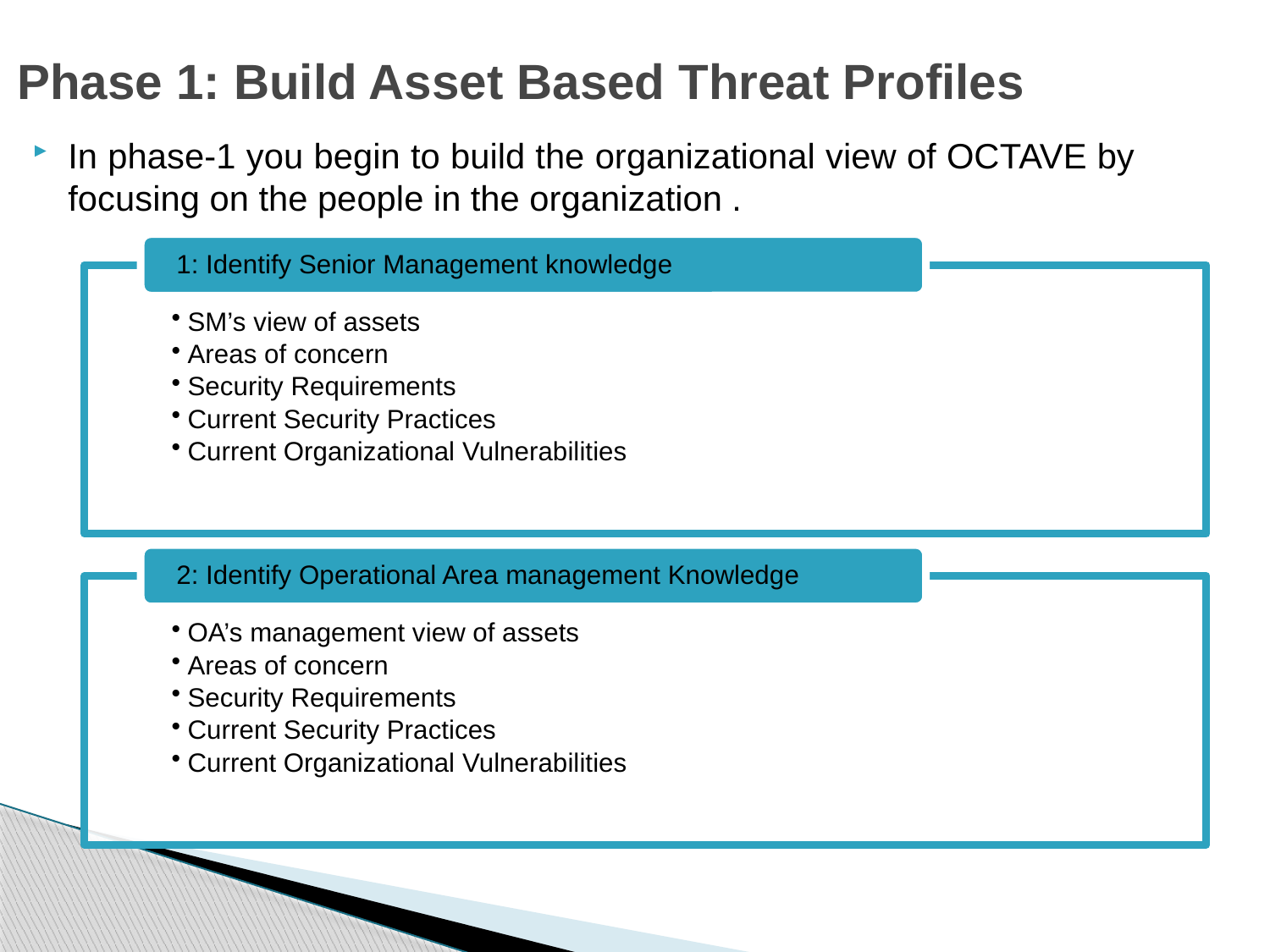

# Phase 1: Build Asset Based Threat Profiles
In phase-1 you begin to build the organizational view of OCTAVE by focusing on the people in the organization .
SM’s view of assets
Areas of concern
Security Requirements
Current Security Practices
Current Organizational Vulnerabilities
1: Identify Senior Management knowledge
OA’s management view of assets
Areas of concern
Security Requirements
Current Security Practices
Current Organizational Vulnerabilities
2: Identify Operational Area management Knowledge